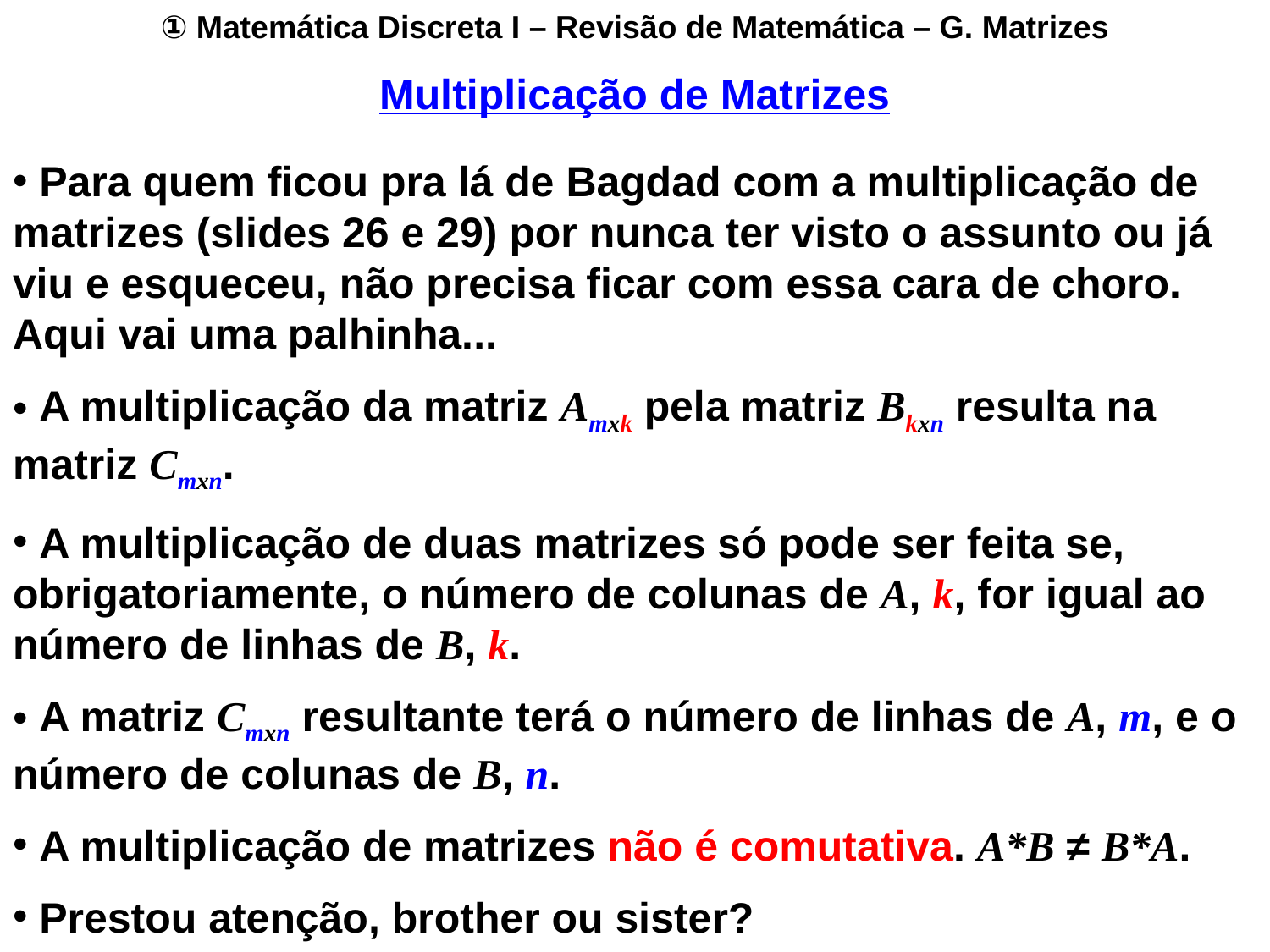

① Matemática Discreta I – Revisão de Matemática – G. Matrizes
Multiplicação de Matrizes
 Para quem ficou pra lá de Bagdad com a multiplicação de matrizes (slides 26 e 29) por nunca ter visto o assunto ou já viu e esqueceu, não precisa ficar com essa cara de choro. Aqui vai uma palhinha...

 A multiplicação da matriz Amxk pela matriz Bkxn resulta na matriz Cmxn.

 A multiplicação de duas matrizes só pode ser feita se, obrigatoriamente, o número de colunas de A, k, for igual ao número de linhas de B, k.

 A matriz Cmxn resultante terá o número de linhas de A, m, e o número de colunas de B, n.

 A multiplicação de matrizes não é comutativa. A*B ≠ B*A.

 Prestou atenção, brother ou sister?